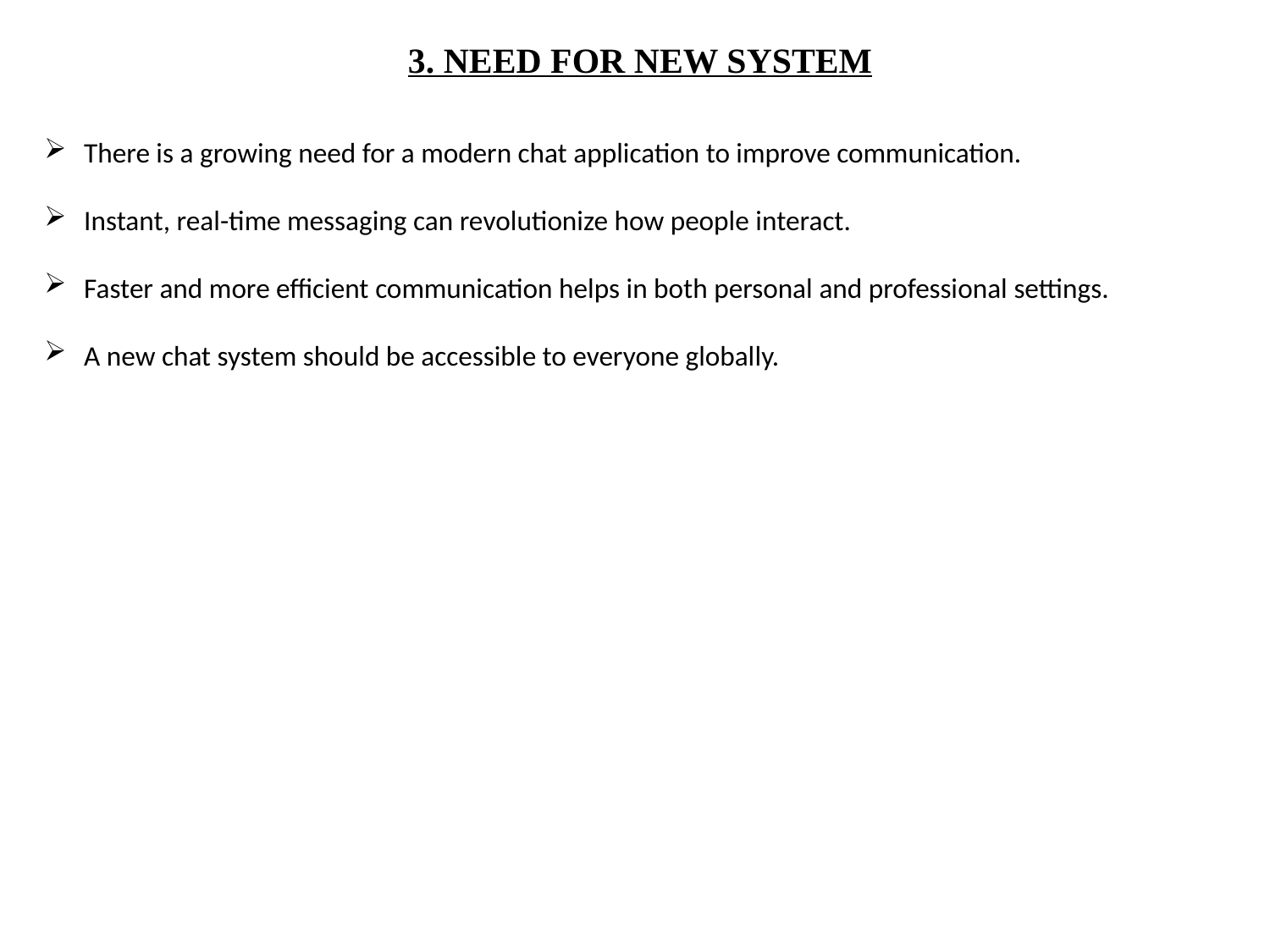

3. NEED FOR NEW SYSTEM
There is a growing need for a modern chat application to improve communication.

Instant, real-time messaging can revolutionize how people interact.

Faster and more efficient communication helps in both personal and professional settings.

A new chat system should be accessible to everyone globally.